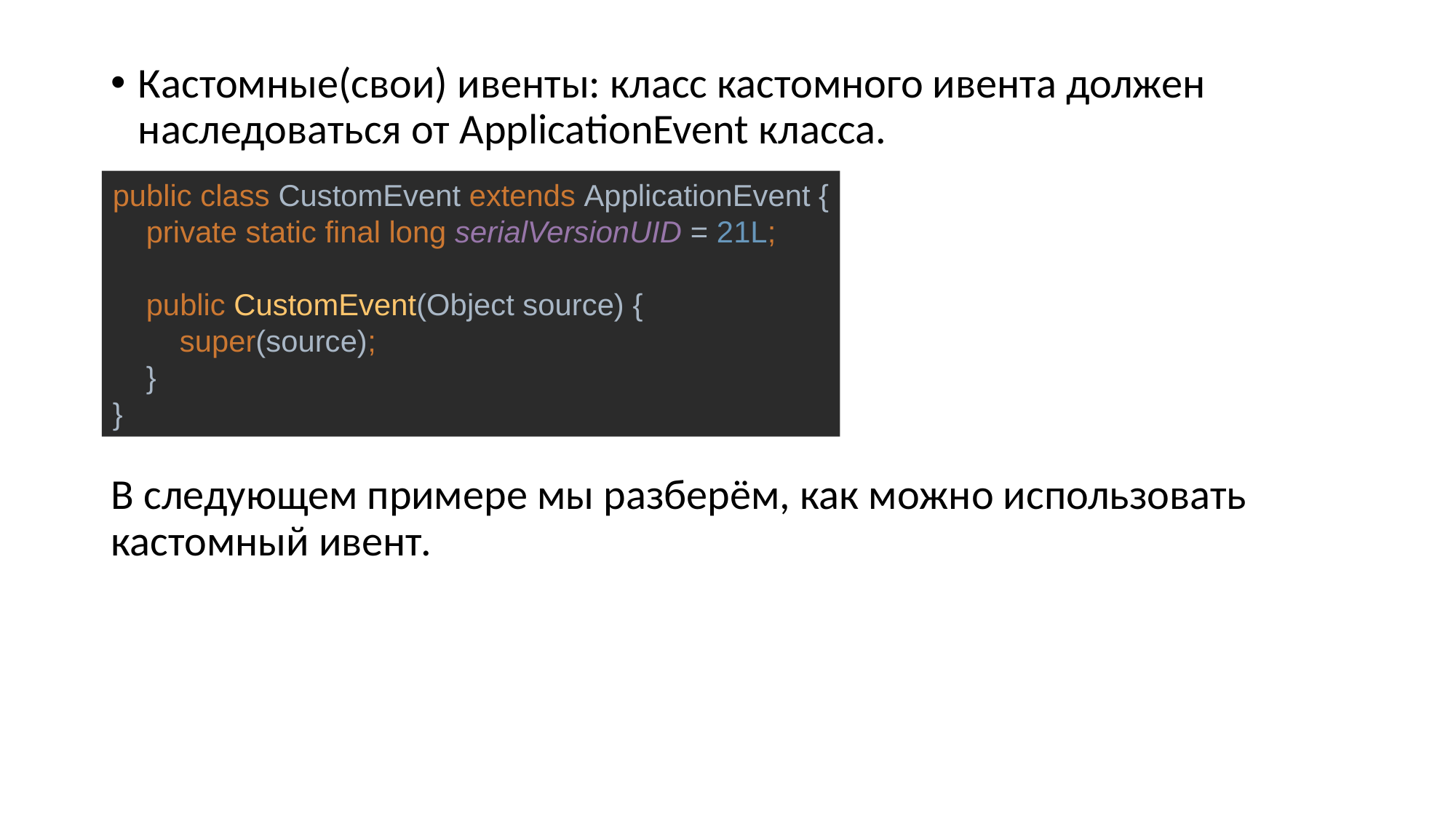

Кастомные(свои) ивенты: класс кастомного ивента должен наследоваться от ApplicationEvent класса.

В следующем примере мы разберём, как можно использовать кастомный ивент.

public class CustomEvent extends ApplicationEvent {
    private static final long serialVersionUID = 21L;
    public CustomEvent(Object source) {
        super(source);
    }
}